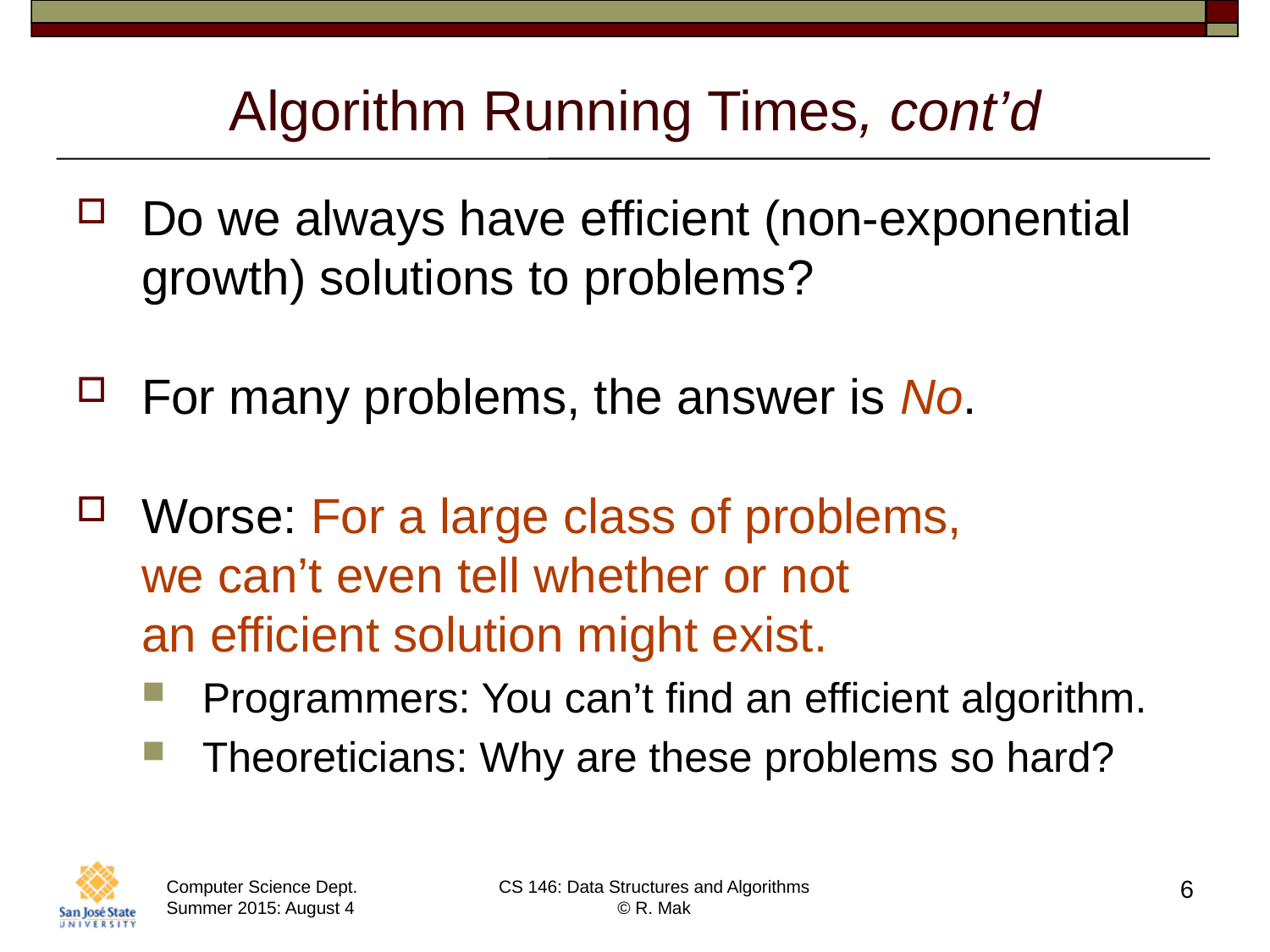

# Algorithm Running Times, cont’d
Do we always have efficient (non-exponential growth) solutions to problems?

For many problems, the answer is No.

Worse: For a large class of problems,
we can’t even tell whether or not
an efficient solution might exist.
Programmers: You can’t find an efficient algorithm.
Theoreticians: Why are these problems so hard?
6